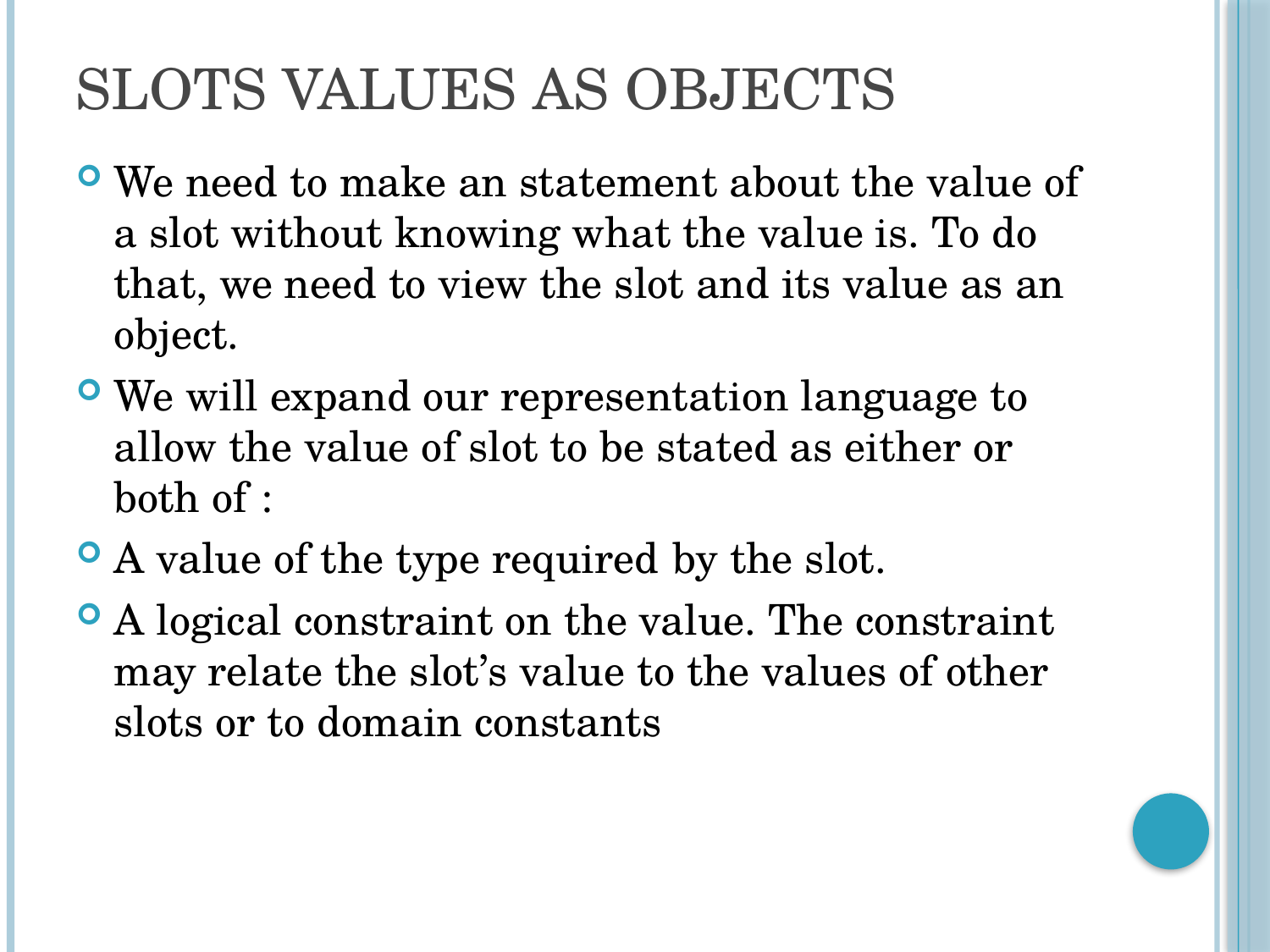

# SLOTS VALUES AS OBJECTS
We need to make an statement about the value of a slot without knowing what the value is. To do that, we need to view the slot and its value as an object.
We will expand our representation language to allow the value of slot to be stated as either or both of :
A value of the type required by the slot.
A logical constraint on the value. The constraint may relate the slot’s value to the values of other slots or to domain constants